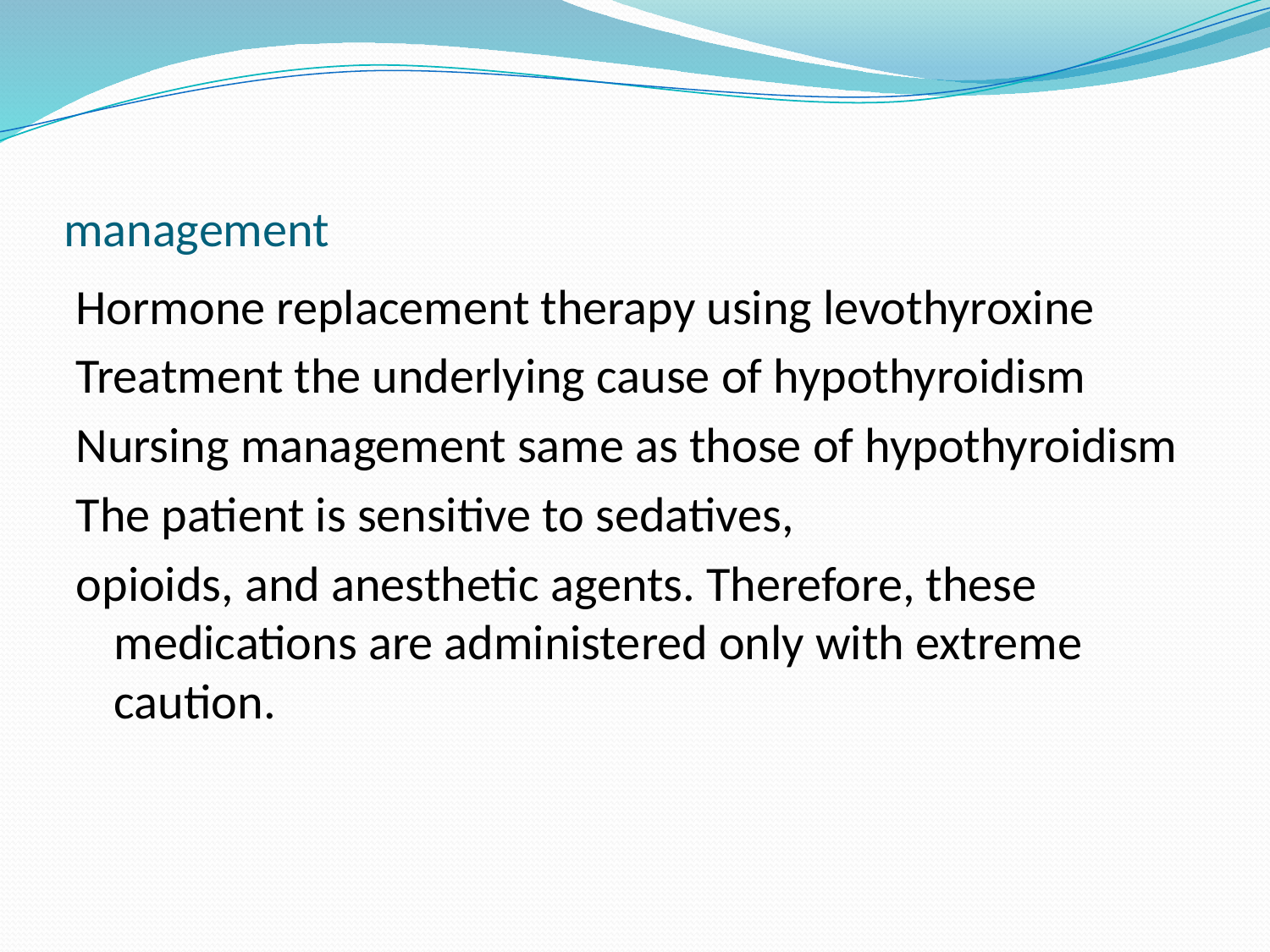

# management
Hormone replacement therapy using levothyroxine
Treatment the underlying cause of hypothyroidism
Nursing management same as those of hypothyroidism
The patient is sensitive to sedatives,
opioids, and anesthetic agents. Therefore, these medications are administered only with extreme caution.